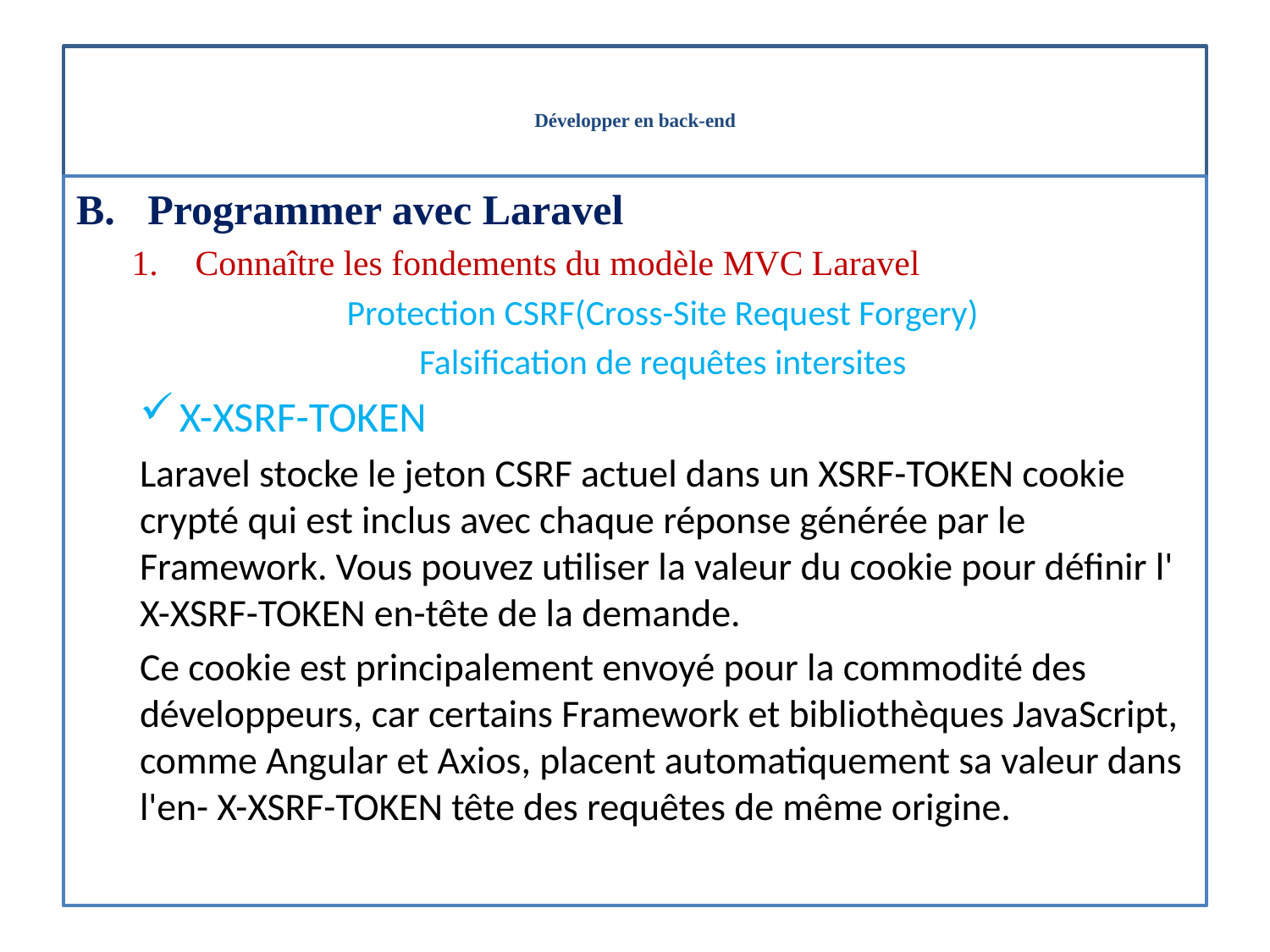

# Développer en back-end
Programmer avec Laravel
Connaître les fondements du modèle MVC Laravel
Protection CSRF(Cross-Site Request Forgery)
Falsification de requêtes intersites
X-XSRF-TOKEN
Laravel stocke le jeton CSRF actuel dans un XSRF-TOKEN cookie crypté qui est inclus avec chaque réponse générée par le Framework. Vous pouvez utiliser la valeur du cookie pour définir l' X-XSRF-TOKEN en-tête de la demande.
Ce cookie est principalement envoyé pour la commodité des développeurs, car certains Framework et bibliothèques JavaScript, comme Angular et Axios, placent automatiquement sa valeur dans l'en- X-XSRF-TOKEN tête des requêtes de même origine.